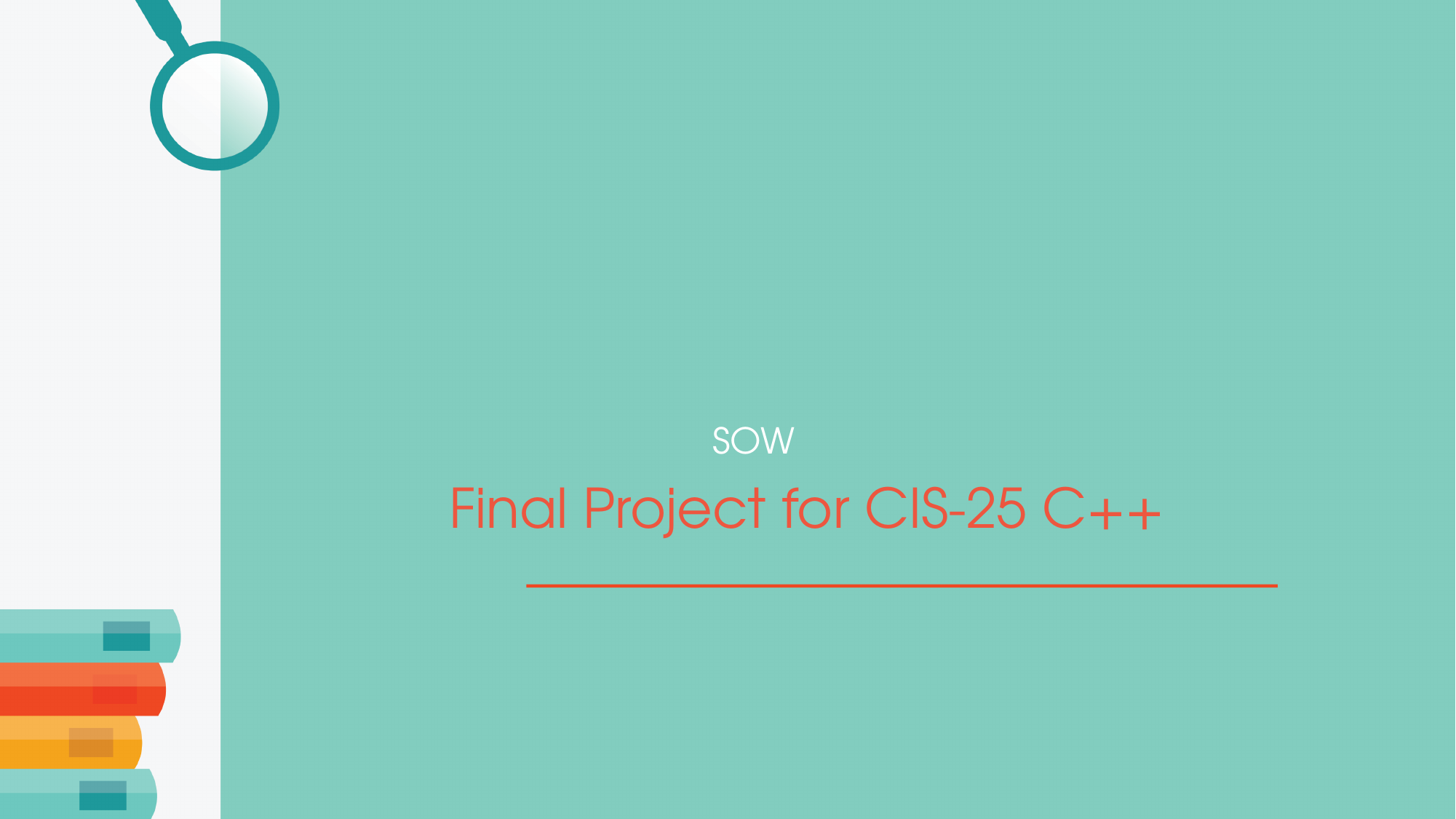

SOW
# Final Project for CIS-25 C++